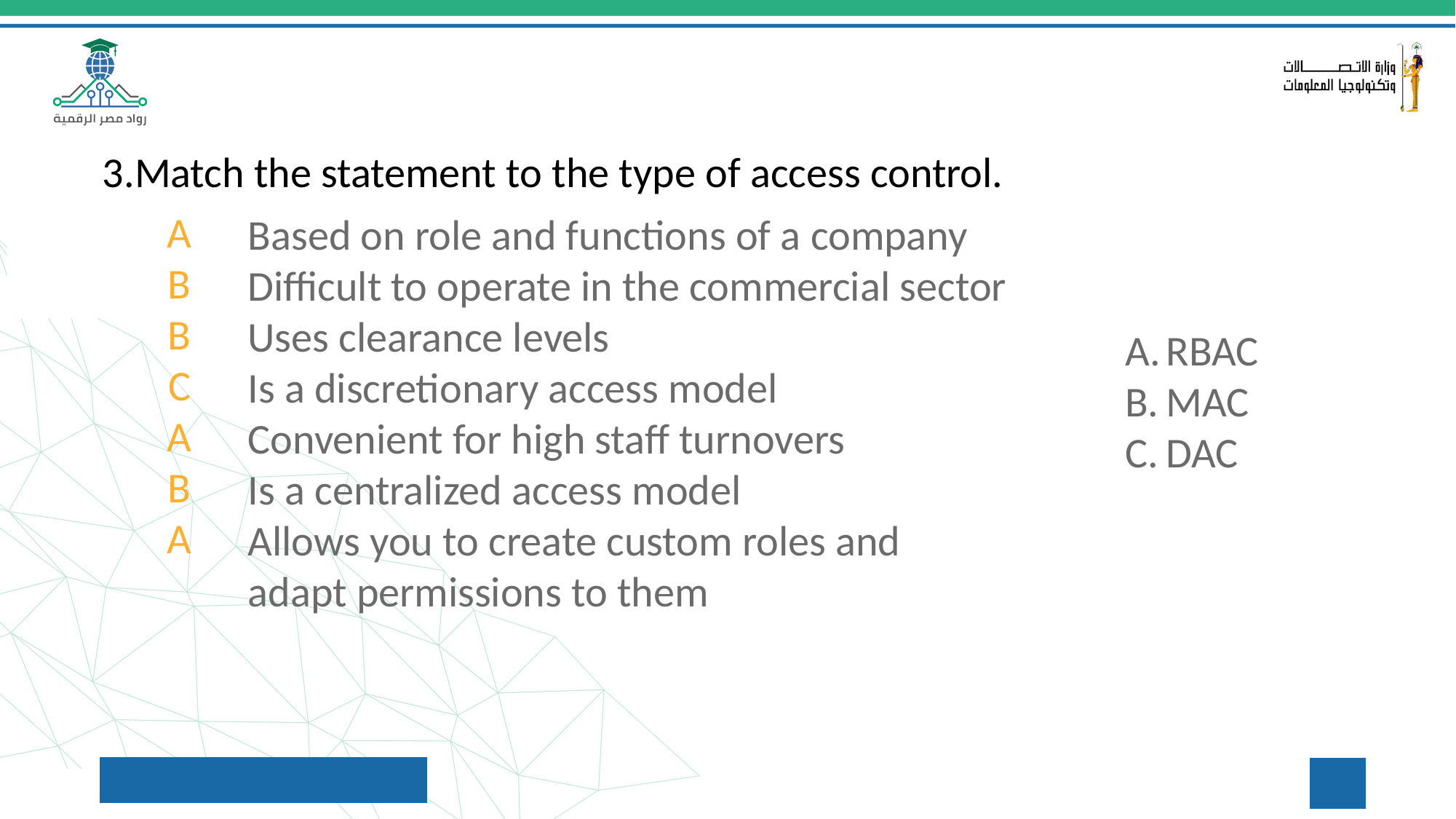

Match the statement to the type of access control.

A
B
B
C
A
B
A
	 Based on role and functions of a company
	 Difficult to operate in the commercial sector
	 Uses clearance levels
	 Is a discretionary access model
	 Convenient for high staff turnovers
	 Is a centralized access model
	 Allows you to create custom roles and
	 adapt permissions to them
RBAC
MAC
DAC